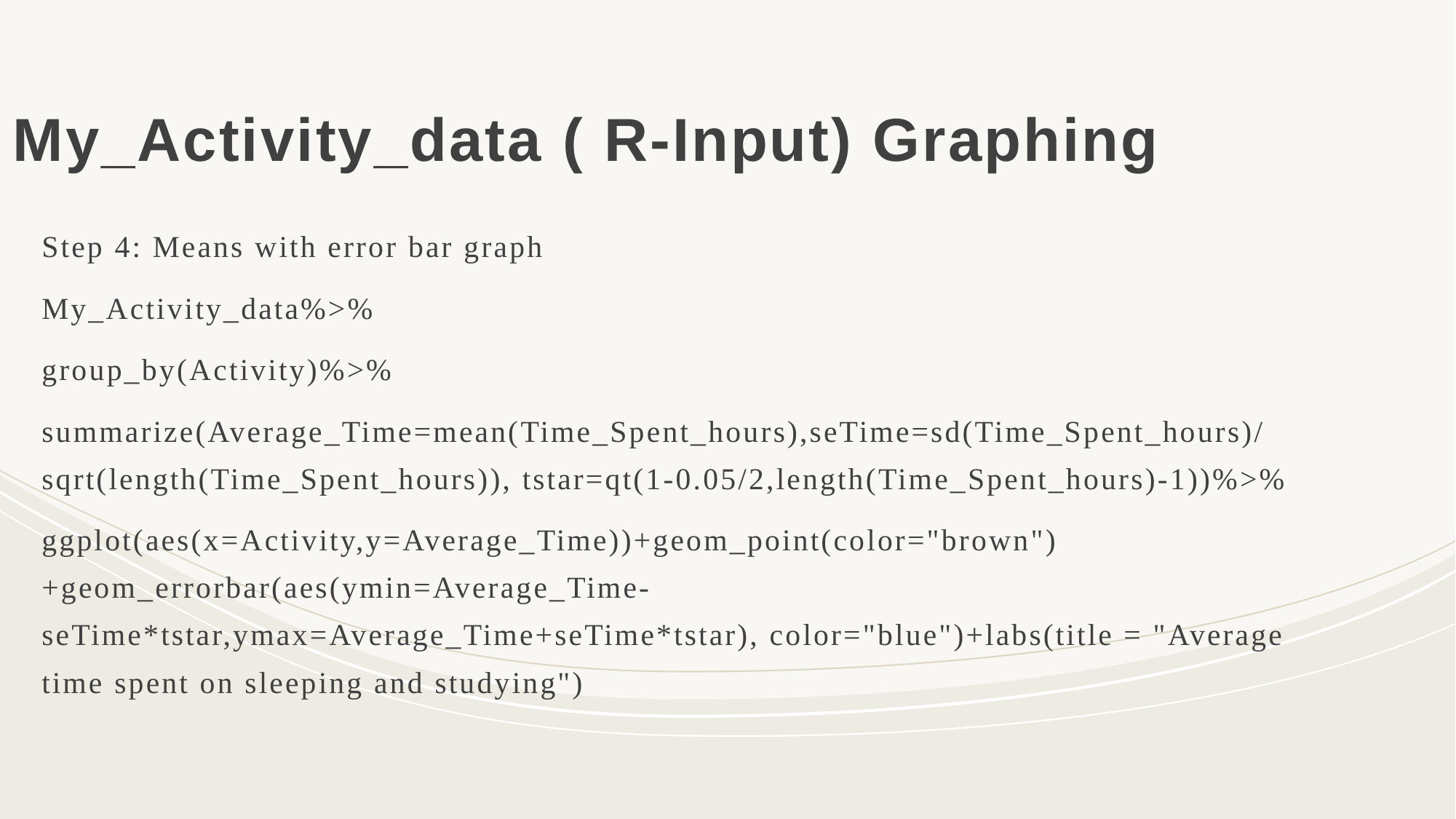

# My_Activity_data ( R-Input) Graphing
Step 4: Means with error bar graph
My_Activity_data%>%
group_by(Activity)%>%
summarize(Average_Time=mean(Time_Spent_hours),seTime=sd(Time_Spent_hours)/sqrt(length(Time_Spent_hours)), tstar=qt(1-0.05/2,length(Time_Spent_hours)-1))%>%
ggplot(aes(x=Activity,y=Average_Time))+geom_point(color="brown")+geom_errorbar(aes(ymin=Average_Time-seTime*tstar,ymax=Average_Time+seTime*tstar), color="blue")+labs(title = "Average time spent on sleeping and studying")